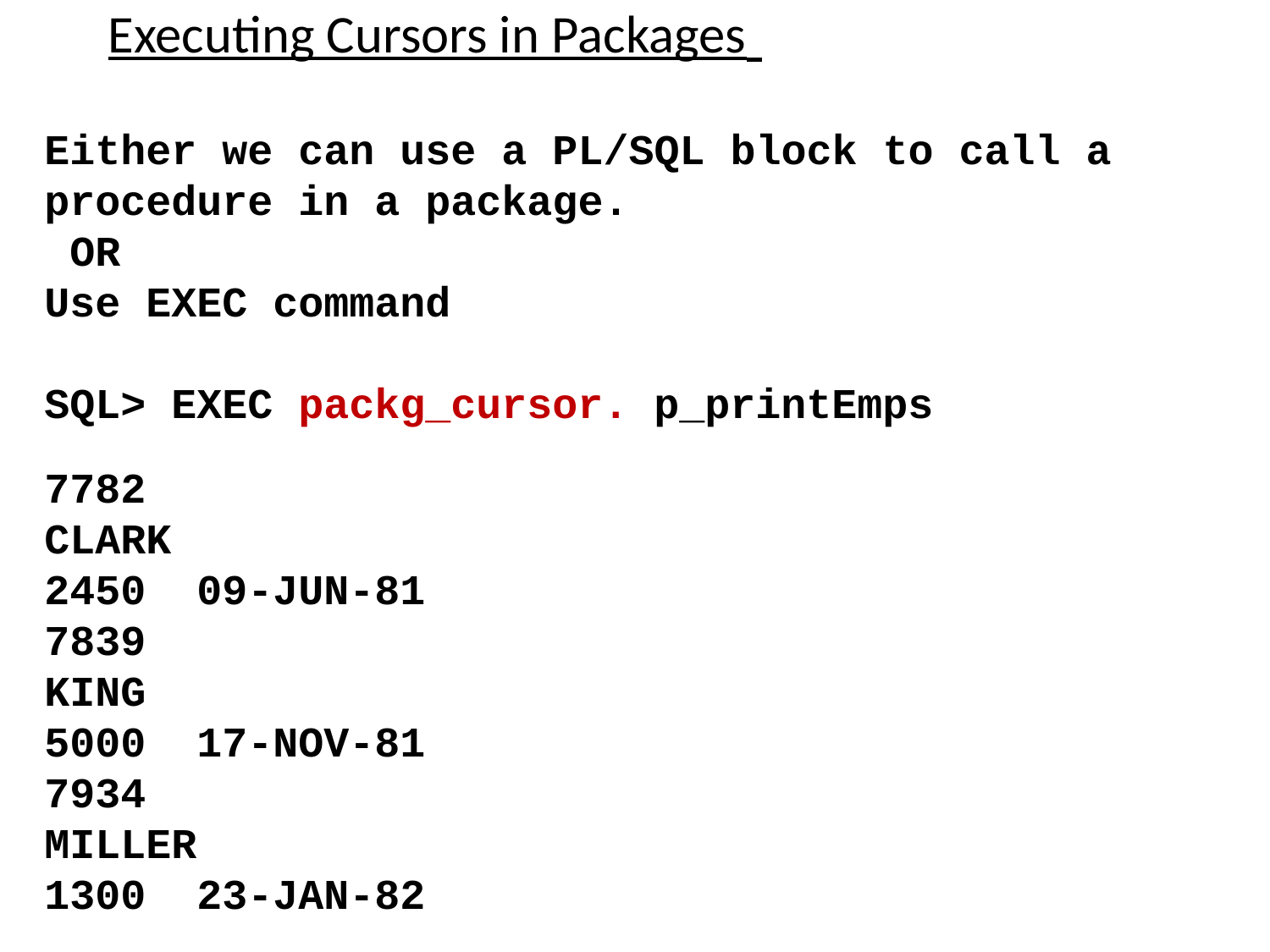

# Executing Cursors in Packages
Either we can use a PL/SQL block to call a procedure in a package.
 OR
Use EXEC command

SQL> EXEC packg_cursor. p_printEmps

7782
CLARK
2450  09-JUN-81
7839
KING
5000  17-NOV-81
7934
MILLER
1300  23-JAN-82